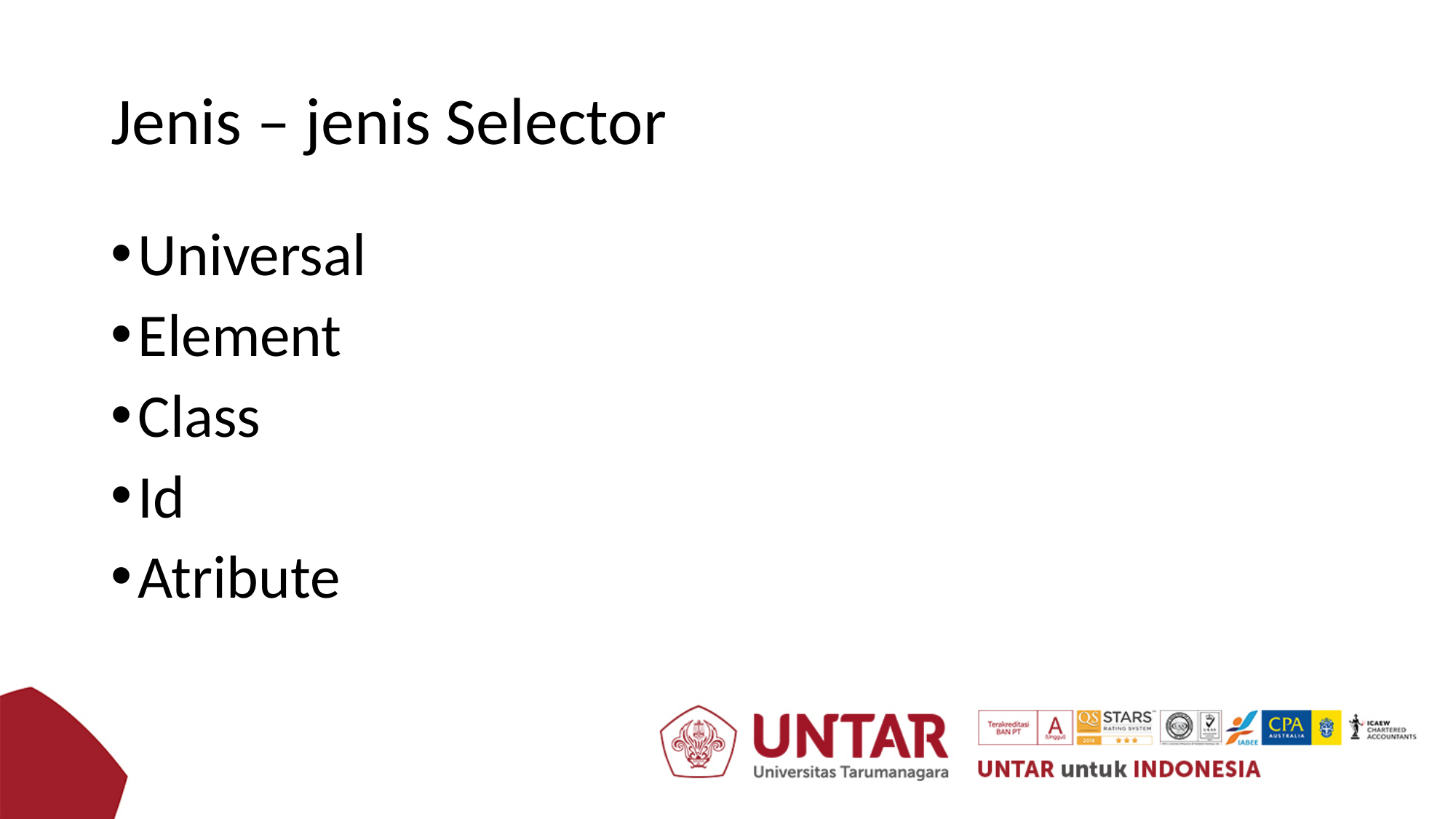

# Jenis – jenis Selector
Universal
Element
Class
Id
Atribute